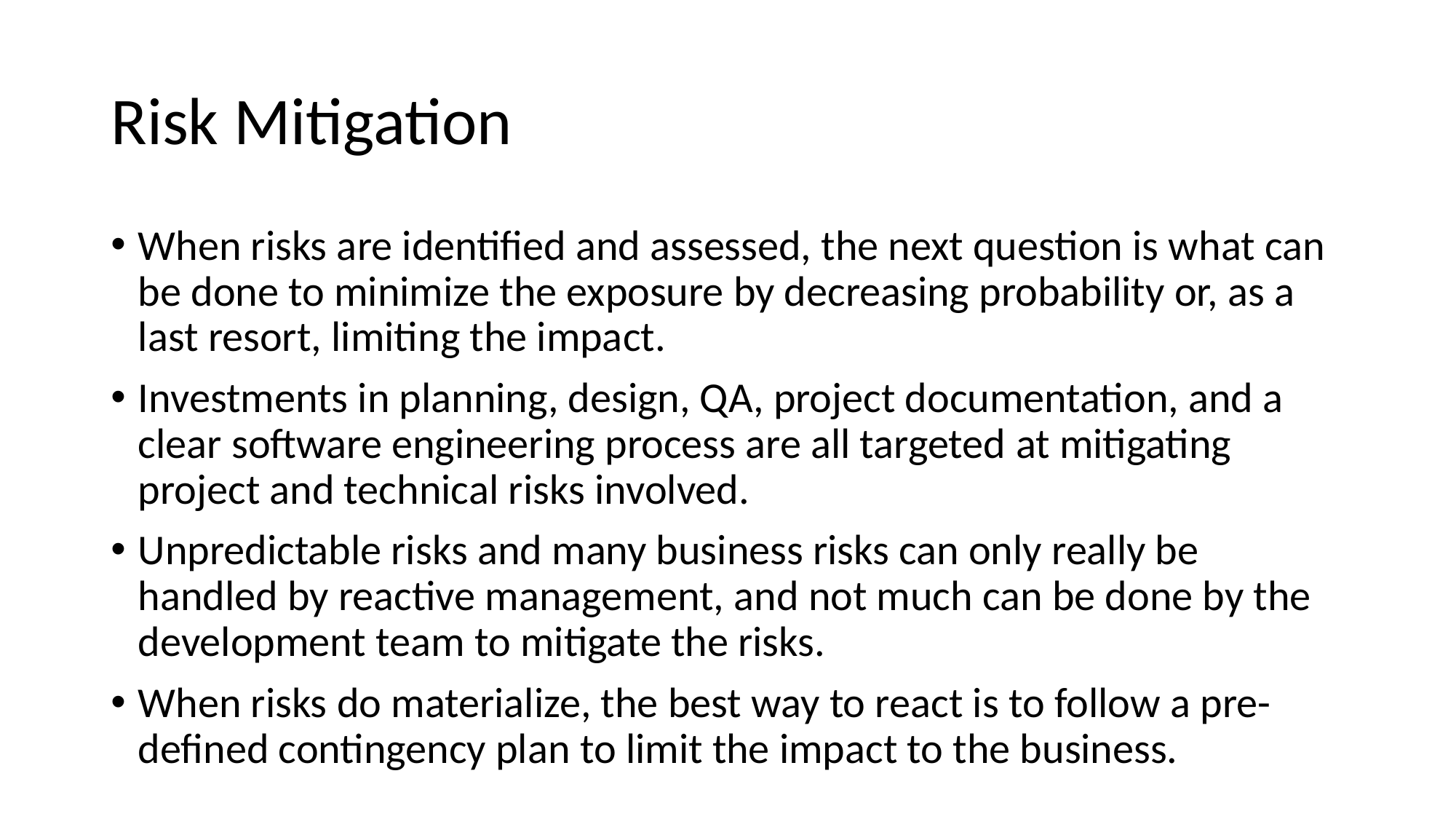

# Risk Mitigation
When risks are identified and assessed, the next question is what can be done to minimize the exposure by decreasing probability or, as a last resort, limiting the impact.
Investments in planning, design, QA, project documentation, and a clear software engineering process are all targeted at mitigating project and technical risks involved.
Unpredictable risks and many business risks can only really be handled by reactive management, and not much can be done by the development team to mitigate the risks.
When risks do materialize, the best way to react is to follow a pre-defined contingency plan to limit the impact to the business.